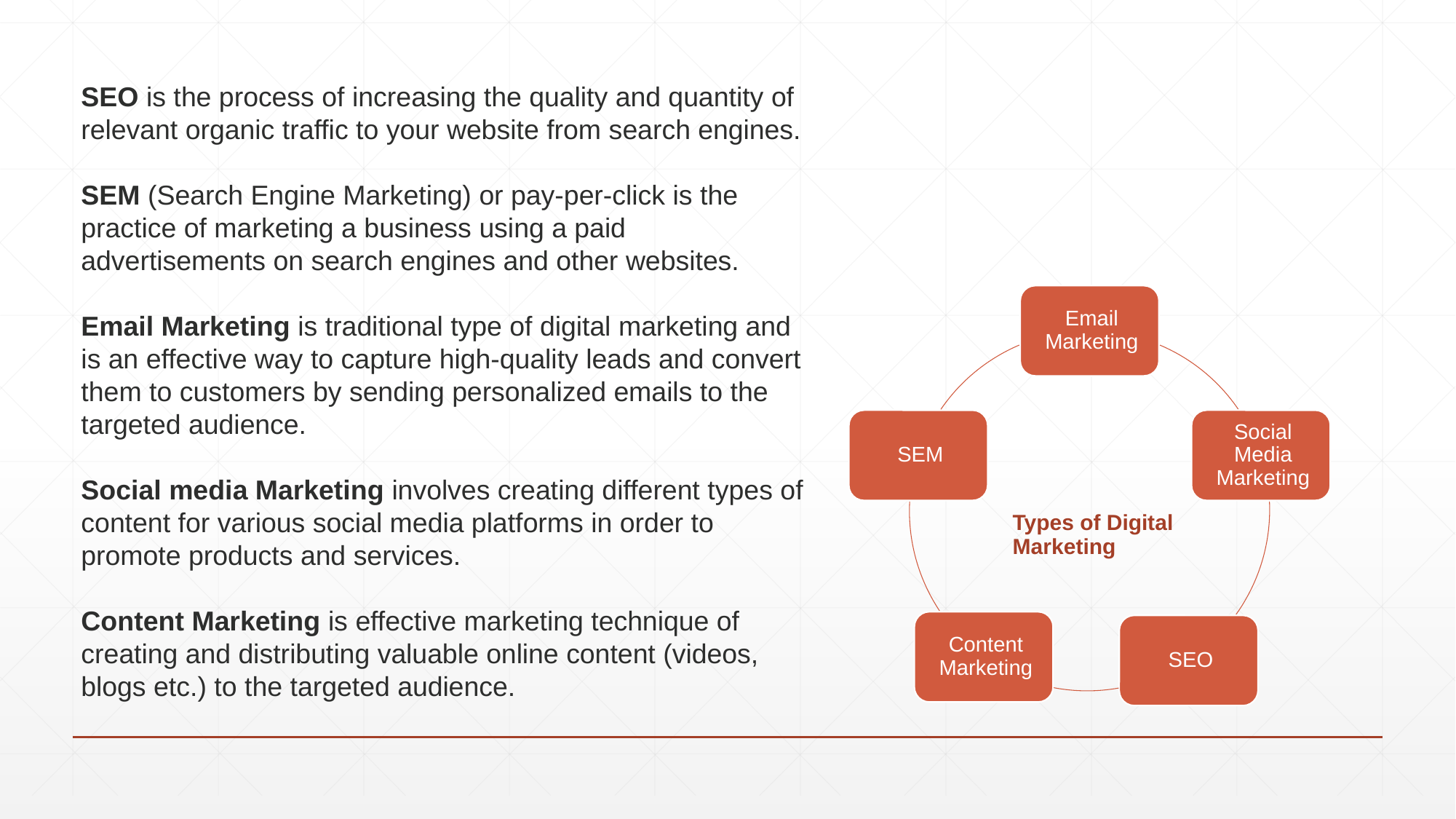

SEO is the process of increasing the quality and quantity of relevant organic traffic to your website from search engines.

SEM (Search Engine Marketing) or pay-per-click is the practice of marketing a business using a paid advertisements on search engines and other websites.

Email Marketing is traditional type of digital marketing and is an effective way to capture high-quality leads and convert them to customers by sending personalized emails to the targeted audience.

Social media Marketing involves creating different types of content for various social media platforms in order to promote products and services.

Content Marketing is effective marketing technique of creating and distributing valuable online content (videos, blogs etc.) to the targeted audience.
Email Marketing
Social Media Marketing
SEO
Content Marketing
SEM
# Types of Digital Marketing